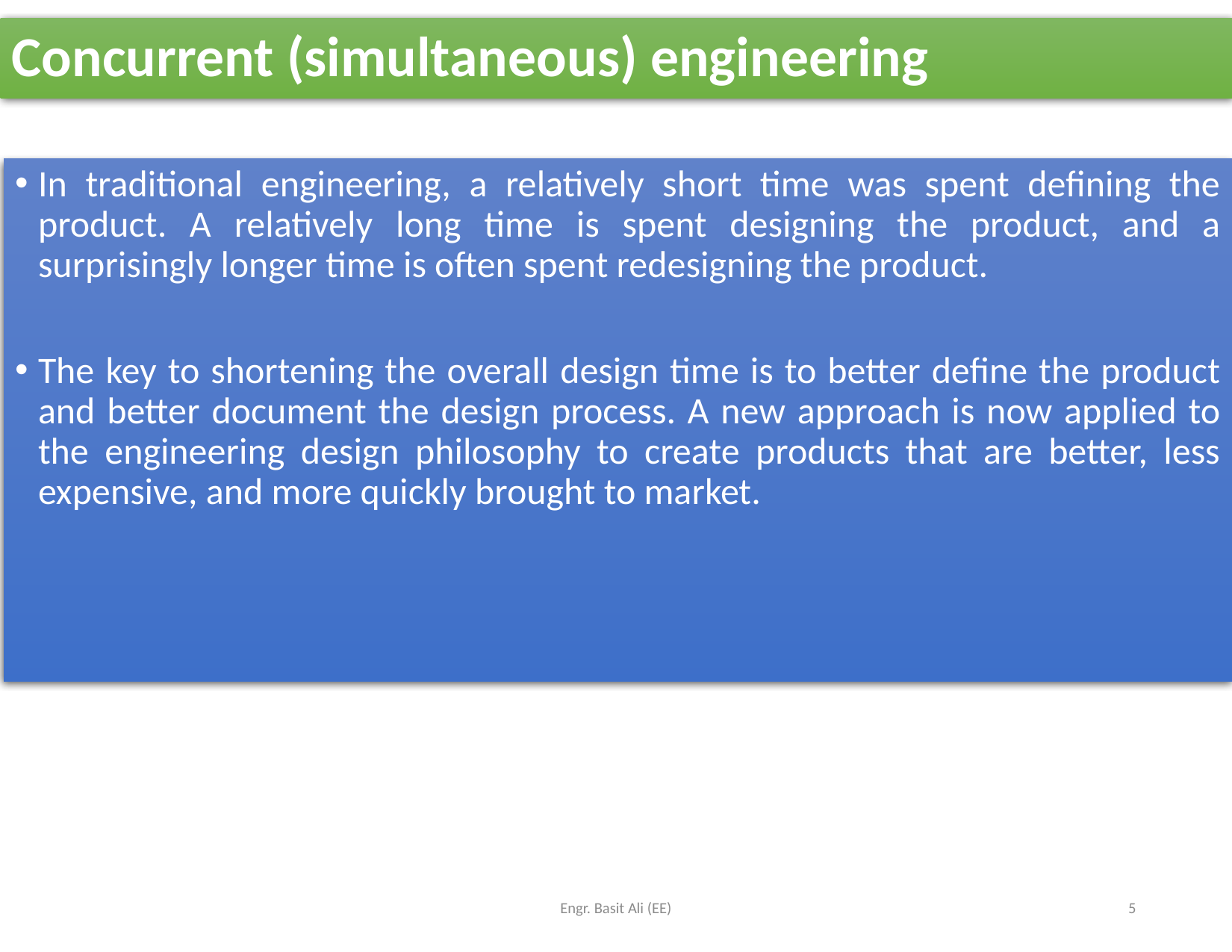

# Concurrent (simultaneous) engineering
In traditional engineering, a relatively short time was spent defining the product. A relatively long time is spent designing the product, and a surprisingly longer time is often spent redesigning the product.

The key to shortening the overall design time is to better define the product and better document the design process. A new approach is now applied to the engineering design philosophy to create products that are better, less expensive, and more quickly brought to market.
Engr. Basit Ali (EE)
5